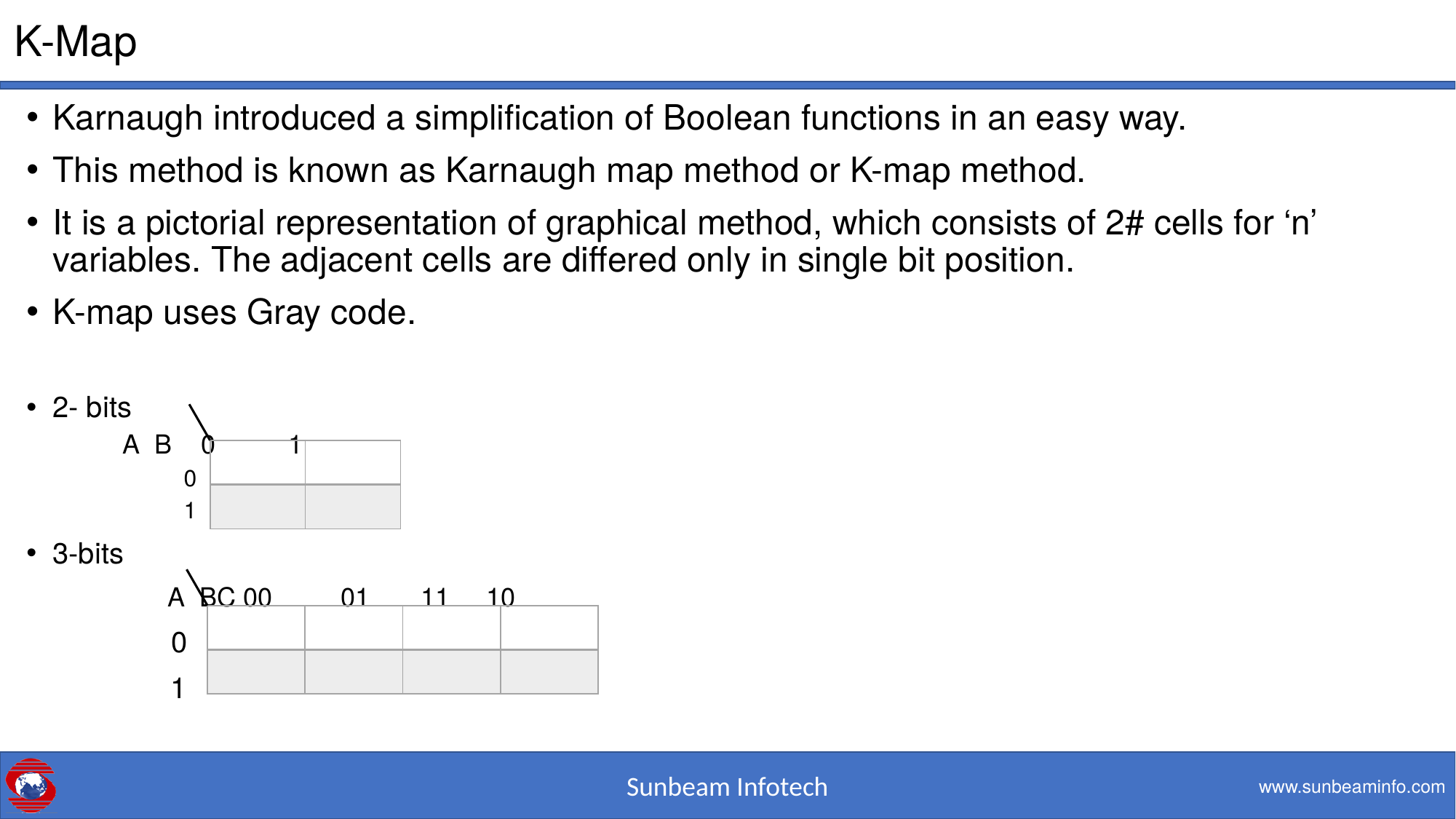

# K-Map
Karnaugh introduced a simplification of Boolean functions in an easy way.
This method is known as Karnaugh map method or K-map method.
It is a pictorial representation of graphical method, which consists of 2# cells for ‘n’ variables. The adjacent cells are differed only in single bit position.
K-map uses Gray code.

2- bits
	      A  B    0	1
0
1
3-bits
	     A  BC 00	01       11     10
	     0
                  1
|  |  |
| --- | --- |
|  |  |
|  |  |  |  |
| --- | --- | --- | --- |
|  |  |  |  |